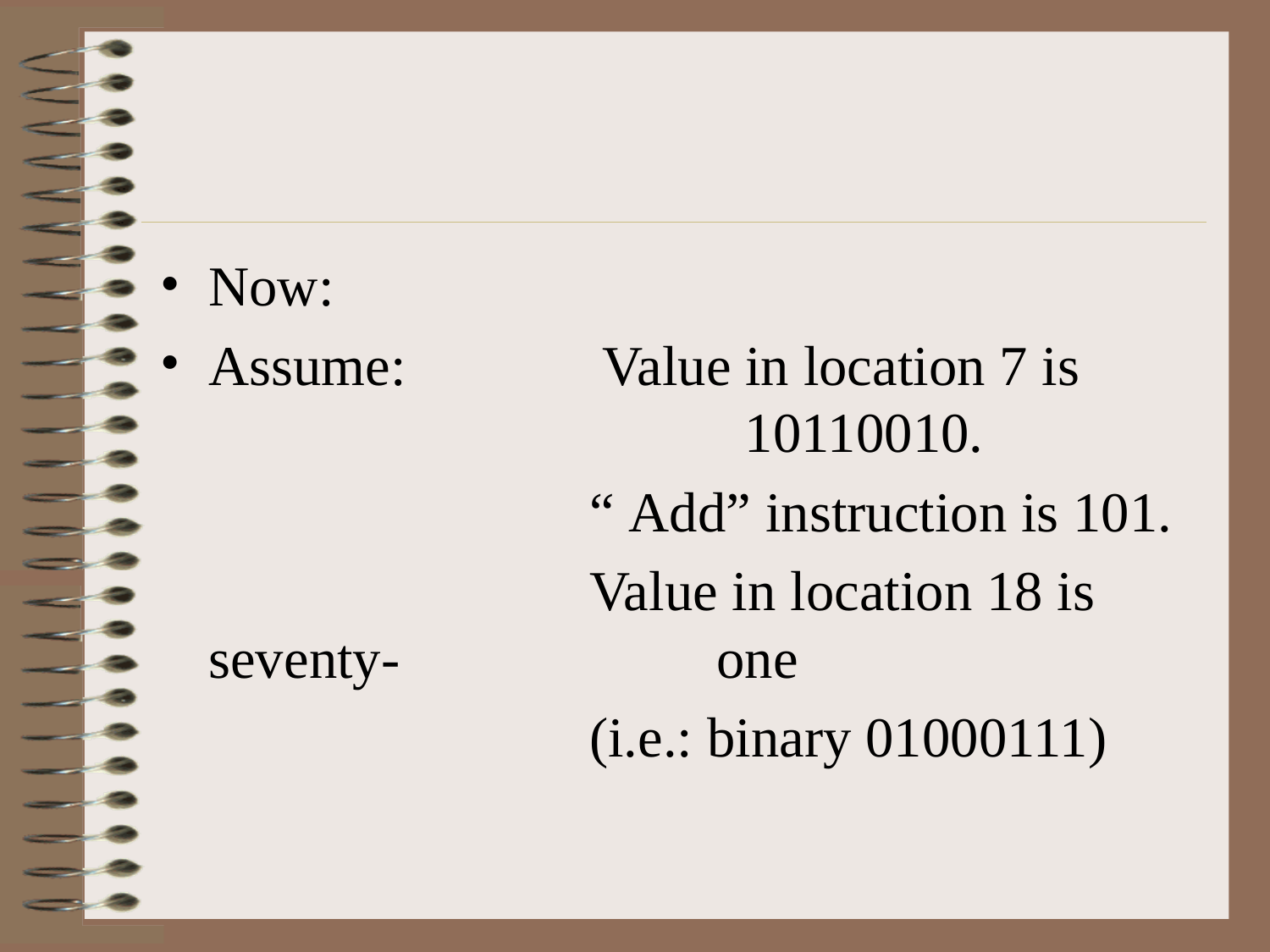

#
Now:
Assume:		 Value in location 7 is 					  10110010.
				“ Add” instruction is 101.
				Value in location 18 is seventy-			one
				(i.e.: binary 01000111)